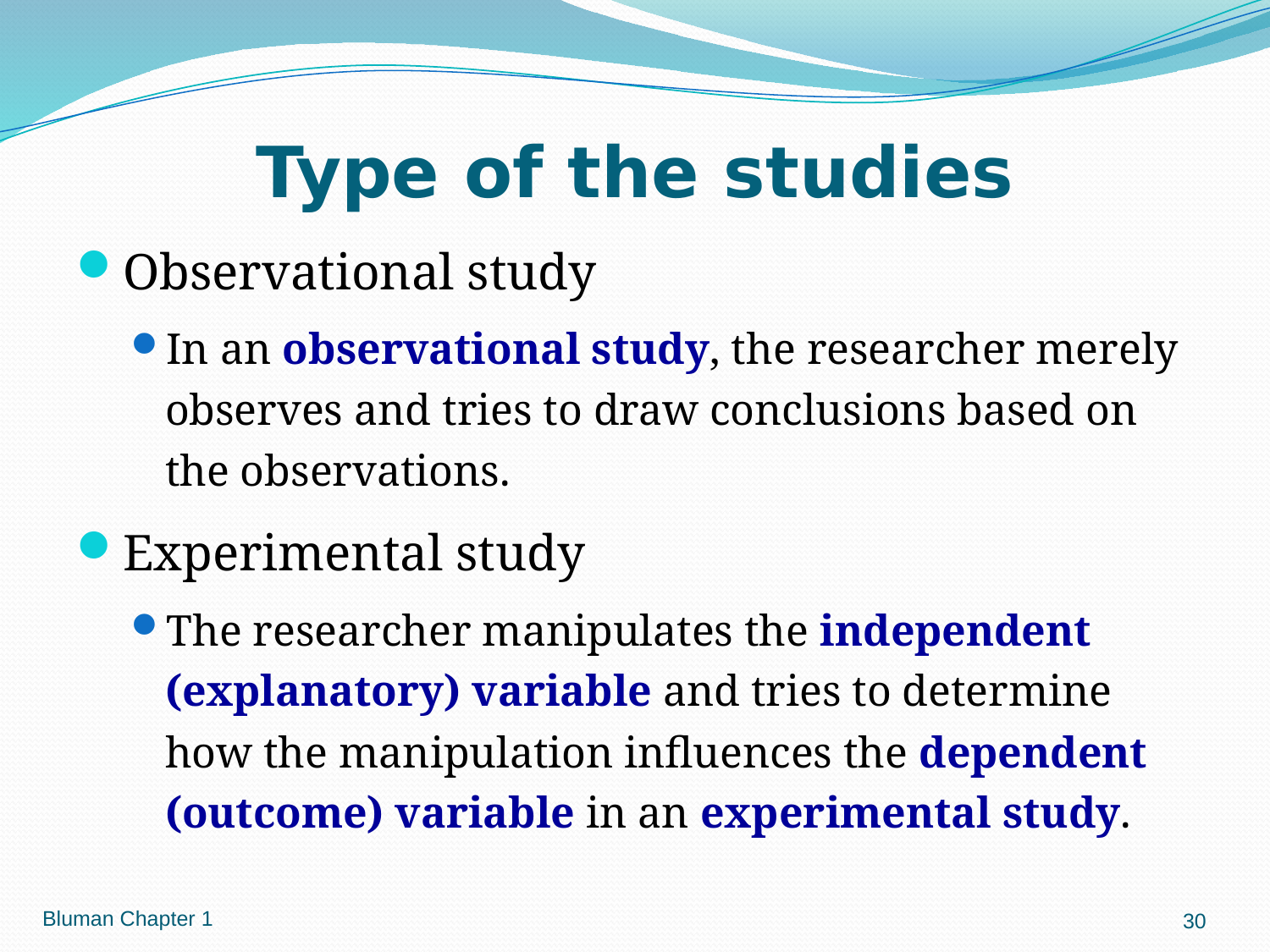

# Type of the studies
Observational study
In an observational study, the researcher merely observes and tries to draw conclusions based on the observations.
Experimental study
The researcher manipulates the independent (explanatory) variable and tries to determine how the manipulation influences the dependent (outcome) variable in an experimental study.
Bluman Chapter 1
30